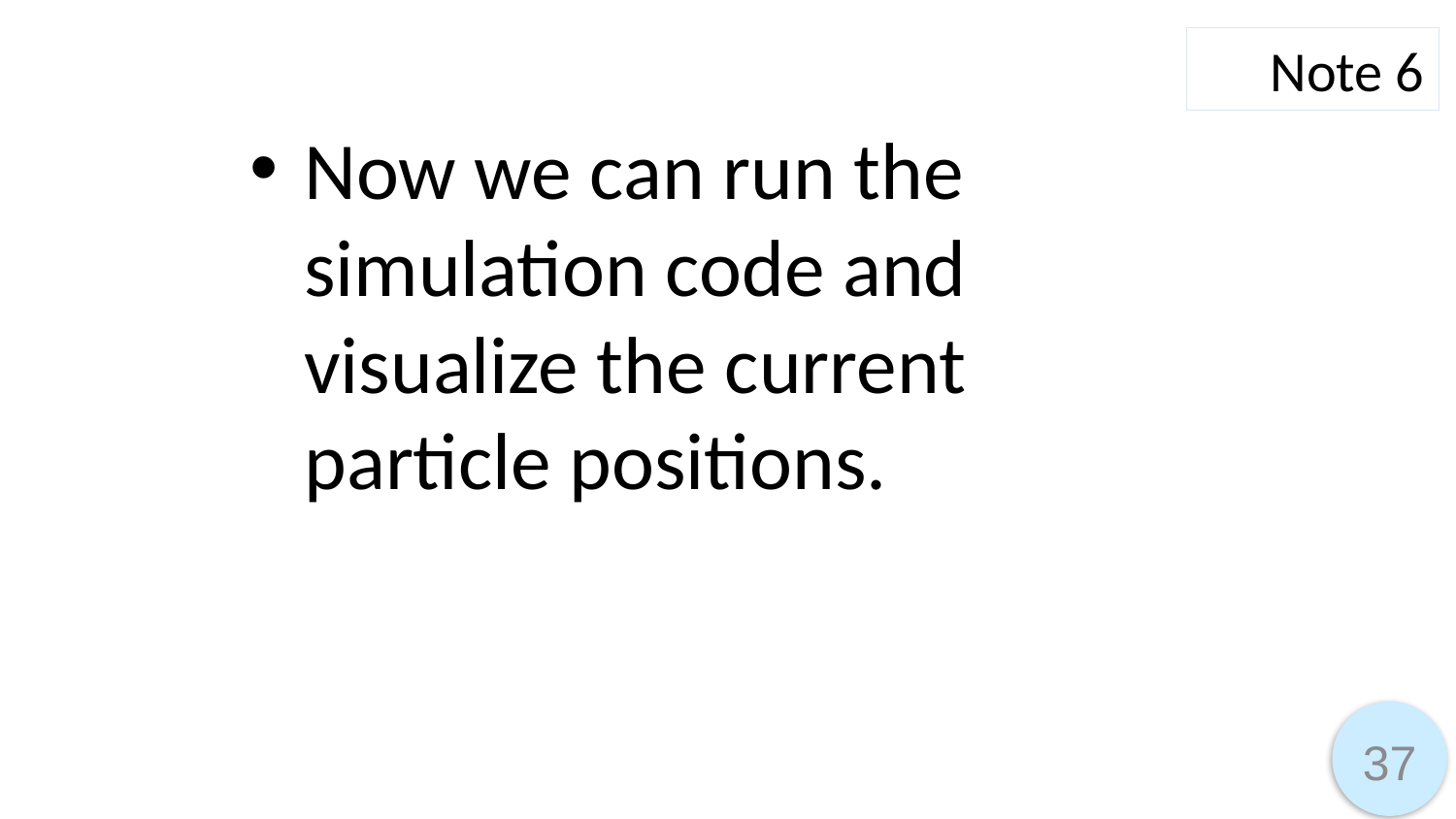

Note 6
Now we can run the simulation code and visualize the current particle positions.
37